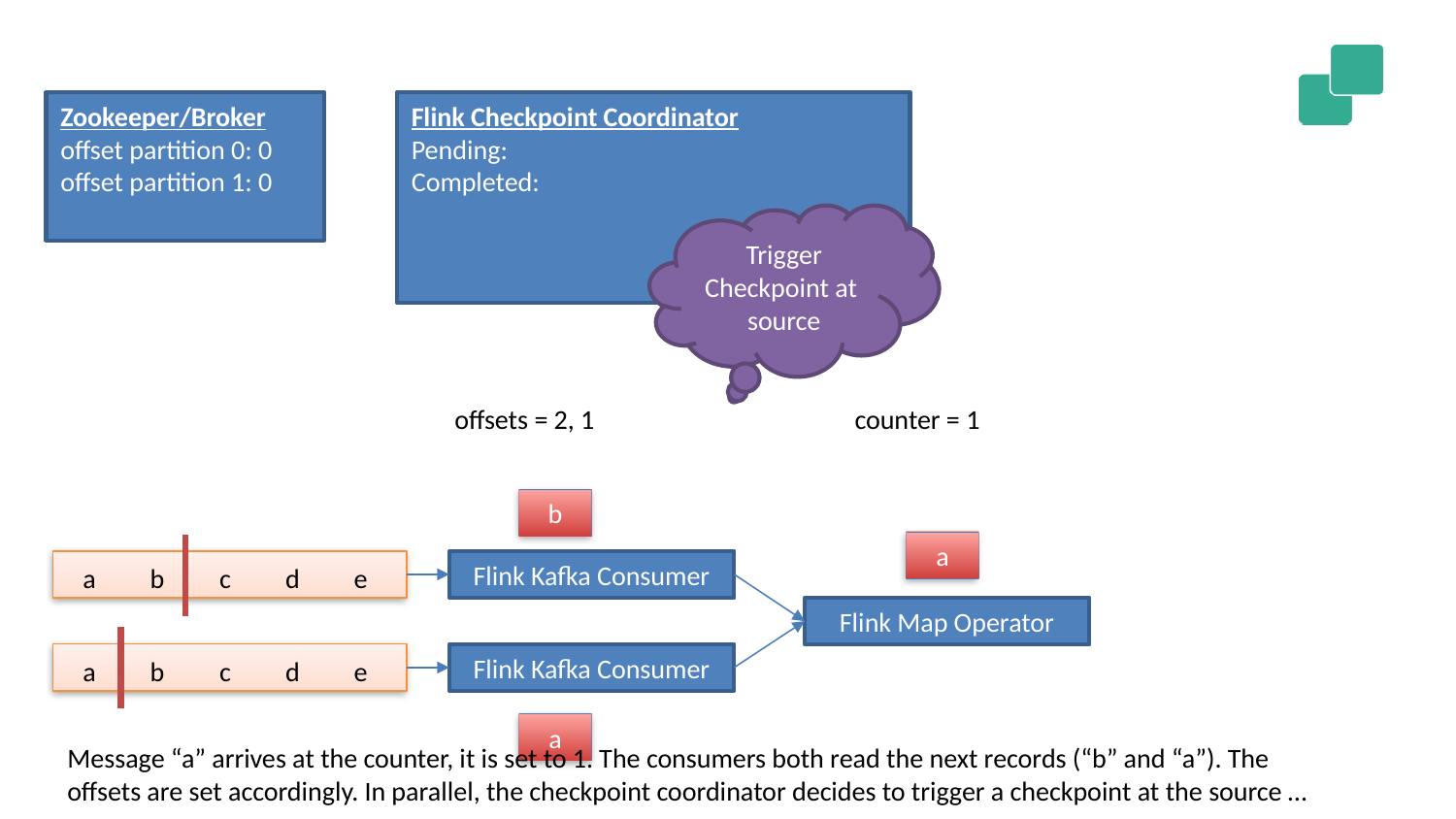

Zookeeper/Broker
offset partition 0: 0
offset partition 1: 0
Flink Checkpoint Coordinator
Pending:
Completed:
Trigger Checkpoint at
source
offsets = 2, 1
counter = 1
b
a
Flink Kafka Consumer

a
b
c
d
e
Flink Map Operator
Flink Kafka Consumer

a
b
c
d
e
a
Message “a” arrives at the counter, it is set to 1. The consumers both read the next records (“b” and “a”). The offsets are set accordingly. In parallel, the checkpoint coordinator decides to trigger a checkpoint at the source …